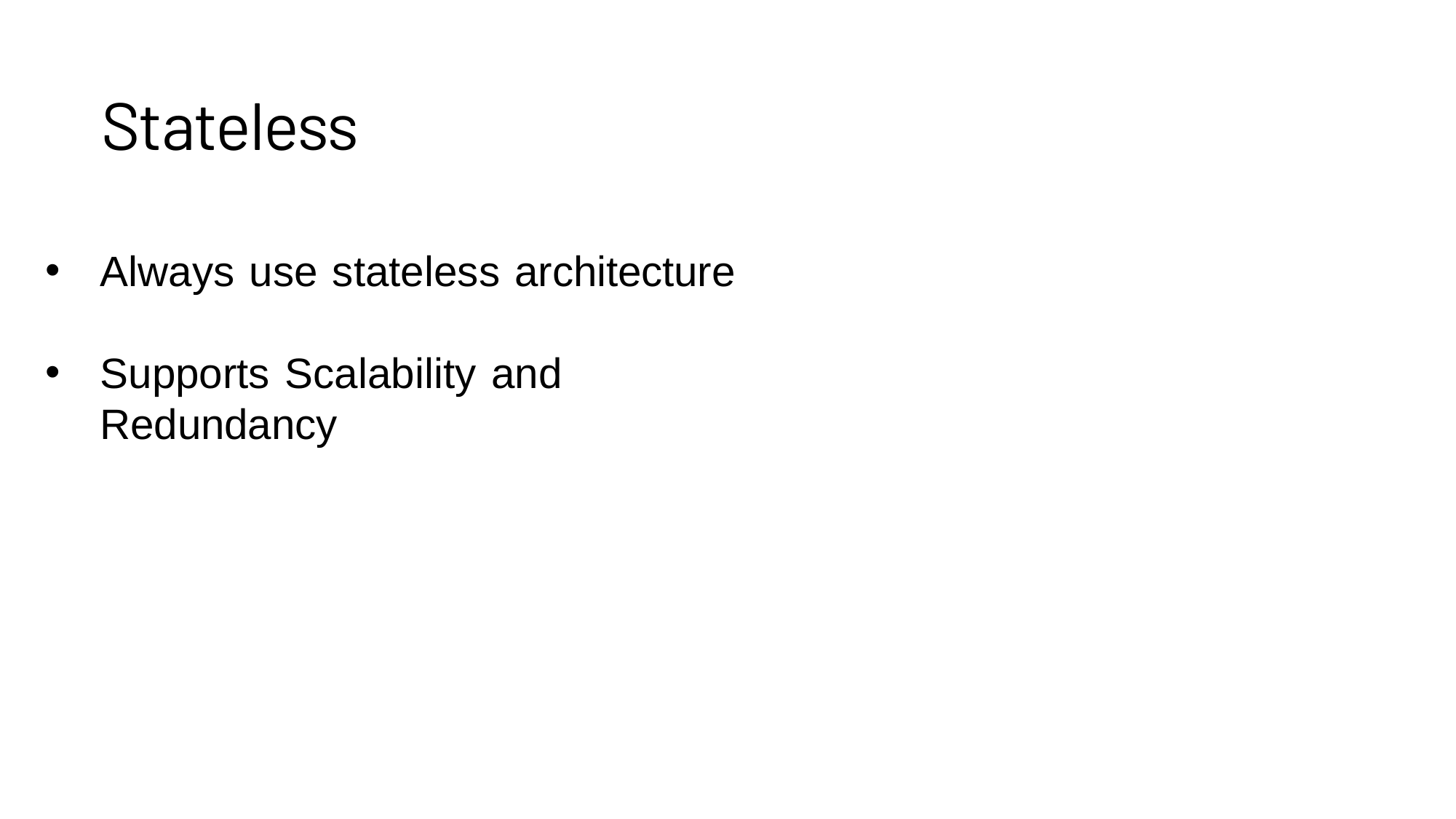

# Stateless
Always use stateless architecture

Supports Scalability and Redundancy